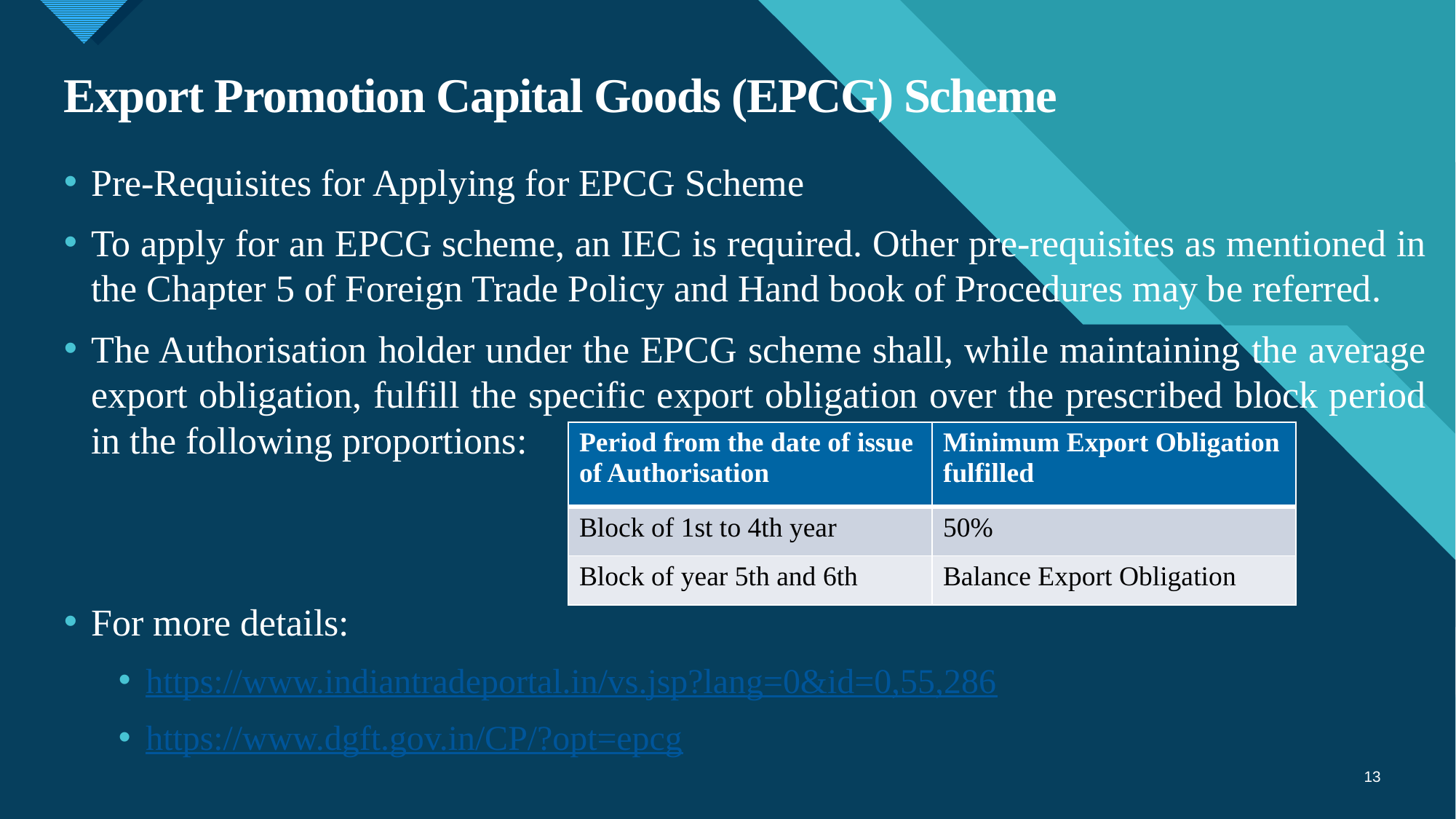

# Export Promotion Capital Goods (EPCG) Scheme
Pre-Requisites for Applying for EPCG Scheme
To apply for an EPCG scheme, an IEC is required. Other pre-requisites as mentioned in the Chapter 5 of Foreign Trade Policy and Hand book of Procedures may be referred.
The Authorisation holder under the EPCG scheme shall, while maintaining the average export obligation, fulfill the specific export obligation over the prescribed block period in the following proportions:

For more details:
https://www.indiantradeportal.in/vs.jsp?lang=0&id=0,55,286
https://www.dgft.gov.in/CP/?opt=epcg

| Period from the date of issue of Authorisation | Minimum Export Obligation fulfilled |
| --- | --- |
| Block of 1st to 4th year | 50% |
| Block of year 5th and 6th | Balance Export Obligation |
13